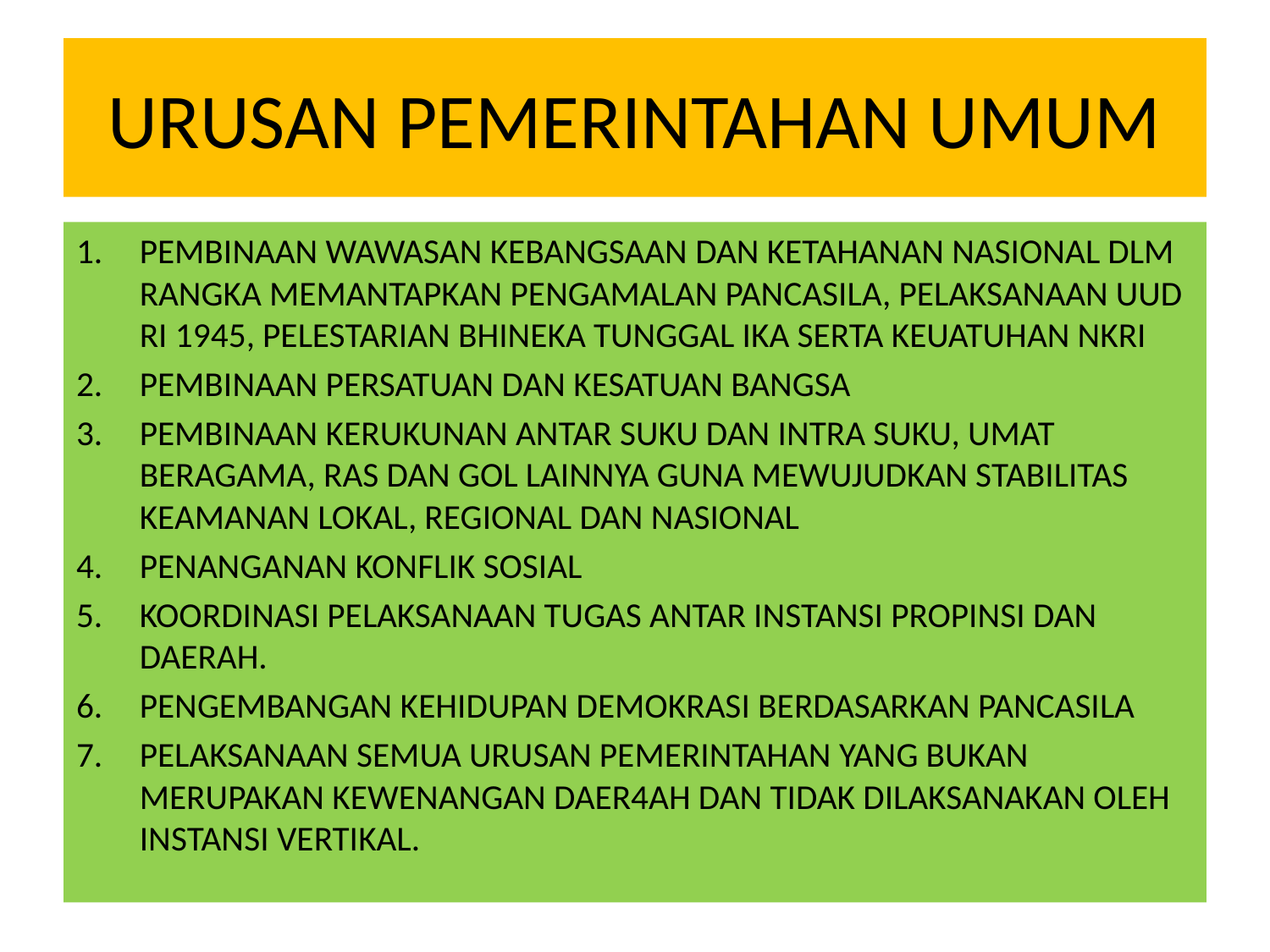

# URUSAN PEMERINTAHAN UMUM
PEMBINAAN WAWASAN KEBANGSAAN DAN KETAHANAN NASIONAL DLM RANGKA MEMANTAPKAN PENGAMALAN PANCASILA, PELAKSANAAN UUD RI 1945, PELESTARIAN BHINEKA TUNGGAL IKA SERTA KEUATUHAN NKRI
PEMBINAAN PERSATUAN DAN KESATUAN BANGSA
PEMBINAAN KERUKUNAN ANTAR SUKU DAN INTRA SUKU, UMAT BERAGAMA, RAS DAN GOL LAINNYA GUNA MEWUJUDKAN STABILITAS  KEAMANAN LOKAL, REGIONAL DAN NASIONAL
PENANGANAN KONFLIK SOSIAL
KOORDINASI PELAKSANAAN TUGAS ANTAR INSTANSI PROPINSI DAN DAERAH.
PENGEMBANGAN KEHIDUPAN DEMOKRASI BERDASARKAN PANCASILA
PELAKSANAAN SEMUA URUSAN PEMERINTAHAN YANG BUKAN MERUPAKAN KEWENANGAN DAER4AH DAN TIDAK DILAKSANAKAN OLEH INSTANSI VERTIKAL.